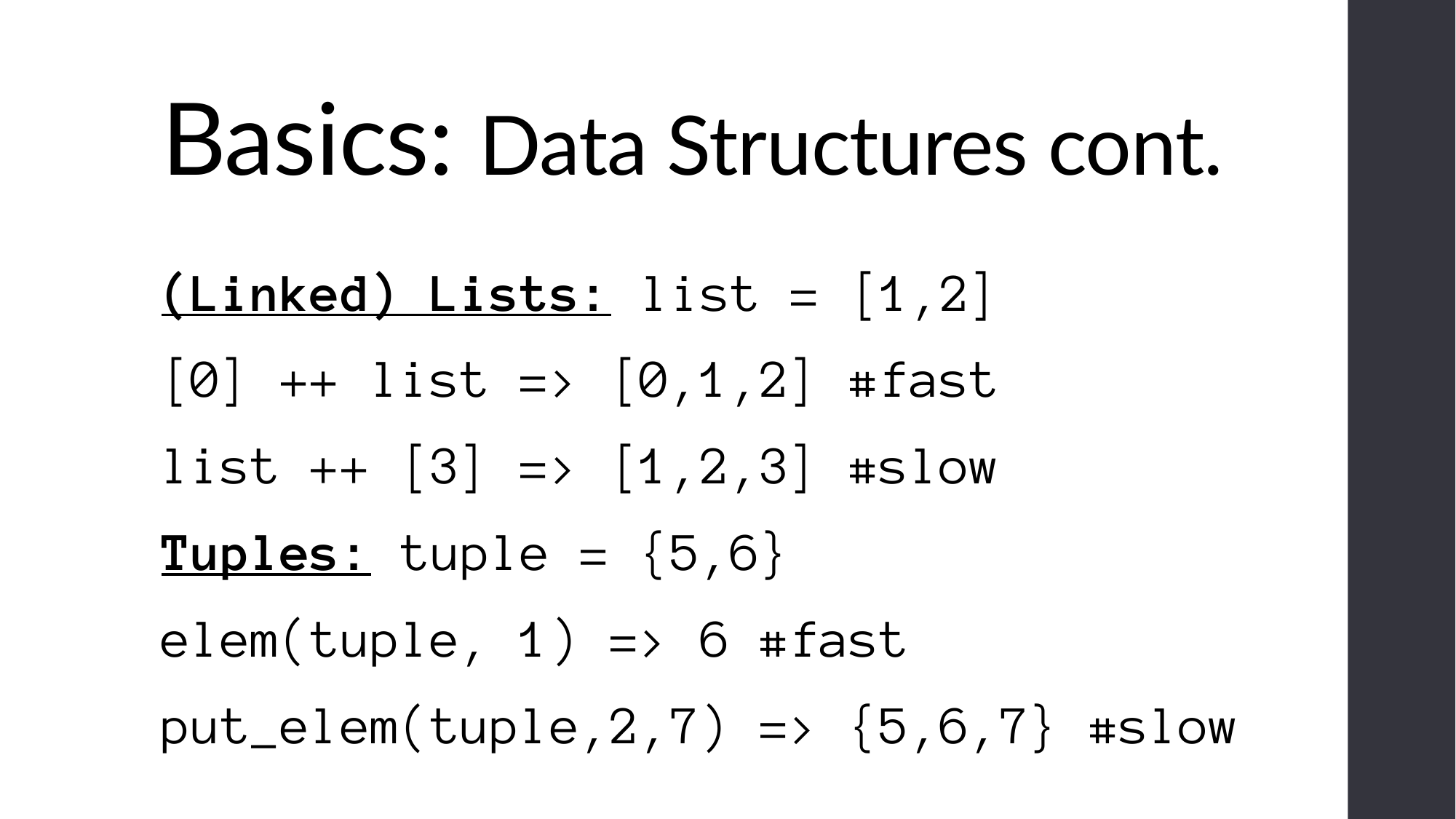

# Basics: Data Structures cont.
(Linked) Lists: list = [1,2]
[0] ++ list => [0,1,2] #fast
list ++ [3] => [1,2,3] #slow
Tuples: tuple = {5,6}
elem(tuple, 1) => 6 #fast
put_elem(tuple,2,7) => {5,6,7} #slow